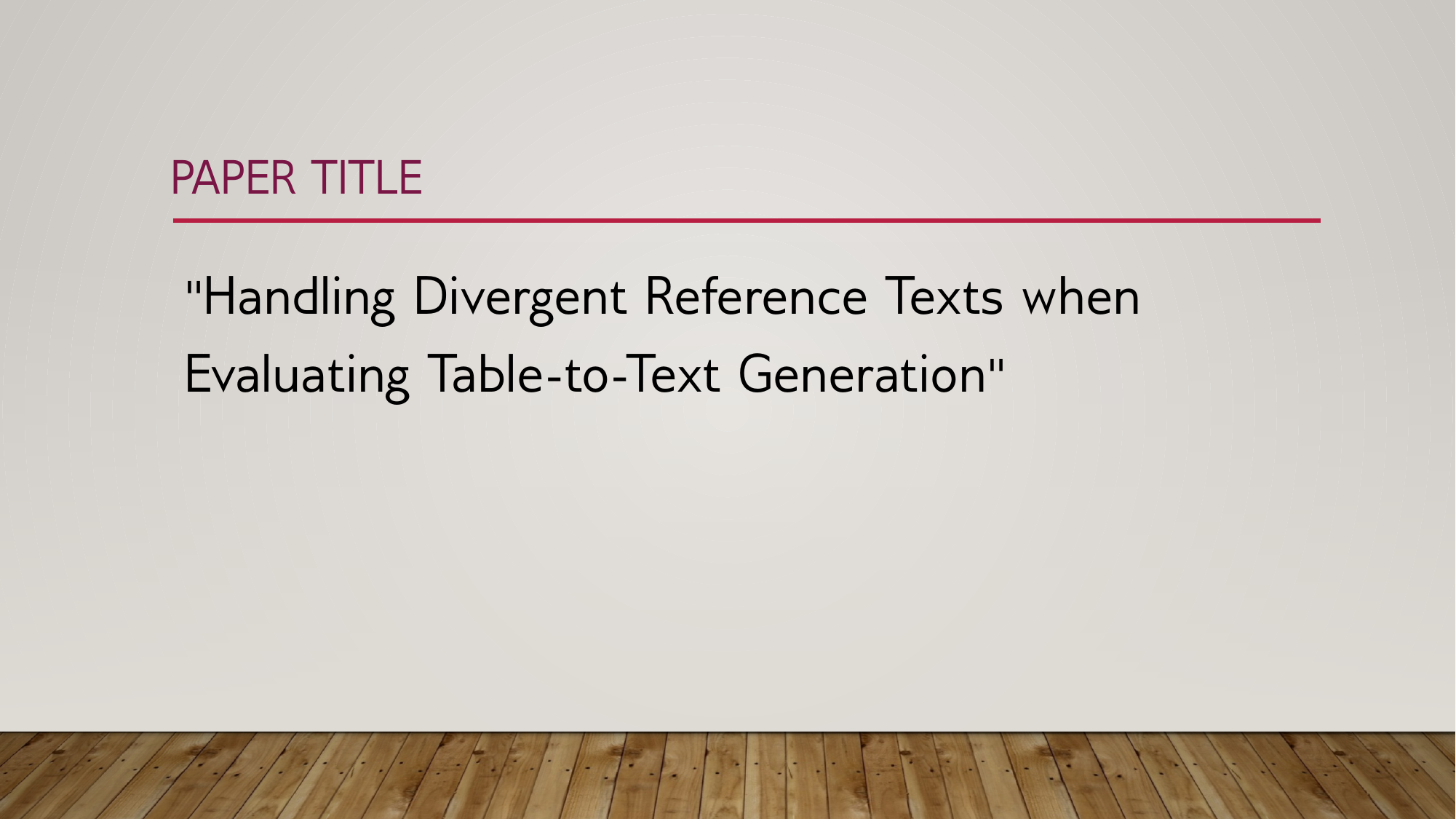

# Paper title
"Handling Divergent Reference Texts when Evaluating Table-to-Text Generation"